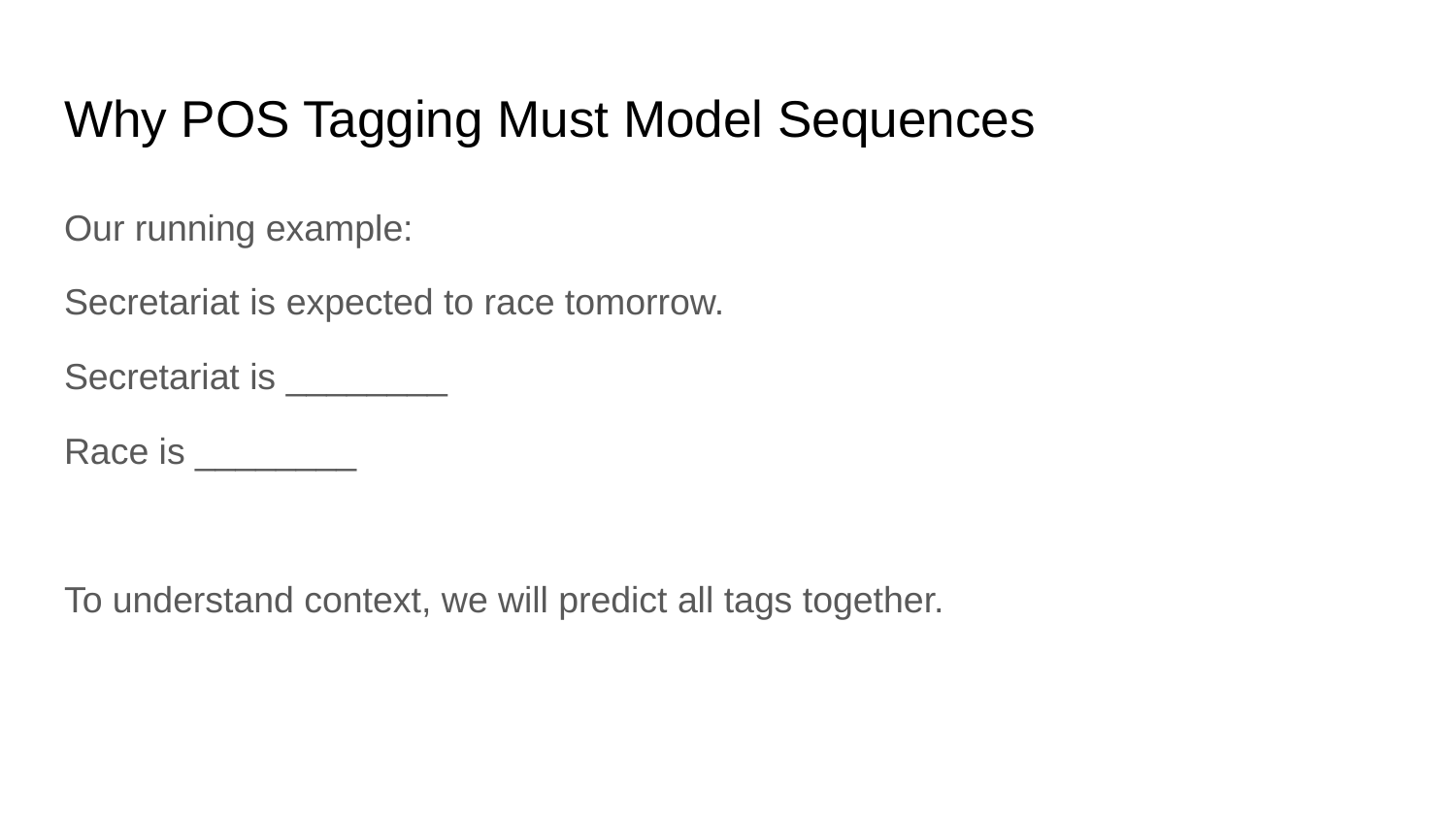

# Why POS Tagging Must Model Sequences
Our running example:
Secretariat is expected to race tomorrow.
Secretariat is ________
Race is ________

To understand context, we will predict all tags together.